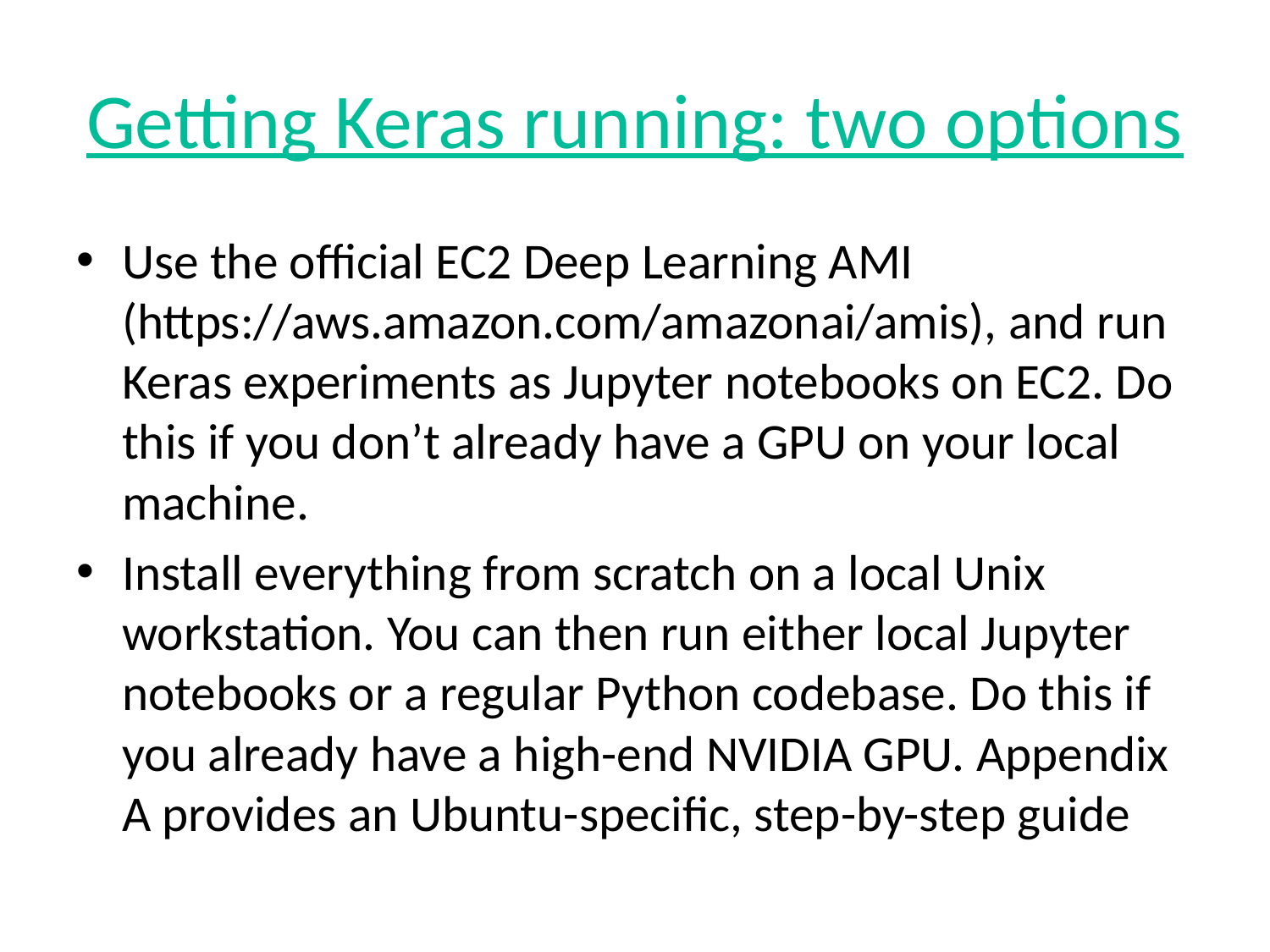

# Getting Keras running: two options
Use the official EC2 Deep Learning AMI (https://aws.amazon.com/amazonai/amis), and run Keras experiments as Jupyter notebooks on EC2. Do this if you don’t already have a GPU on your local machine.
Install everything from scratch on a local Unix workstation. You can then run either local Jupyter notebooks or a regular Python codebase. Do this if you already have a high-end NVIDIA GPU. Appendix A provides an Ubuntu-specific, step-by-step guide